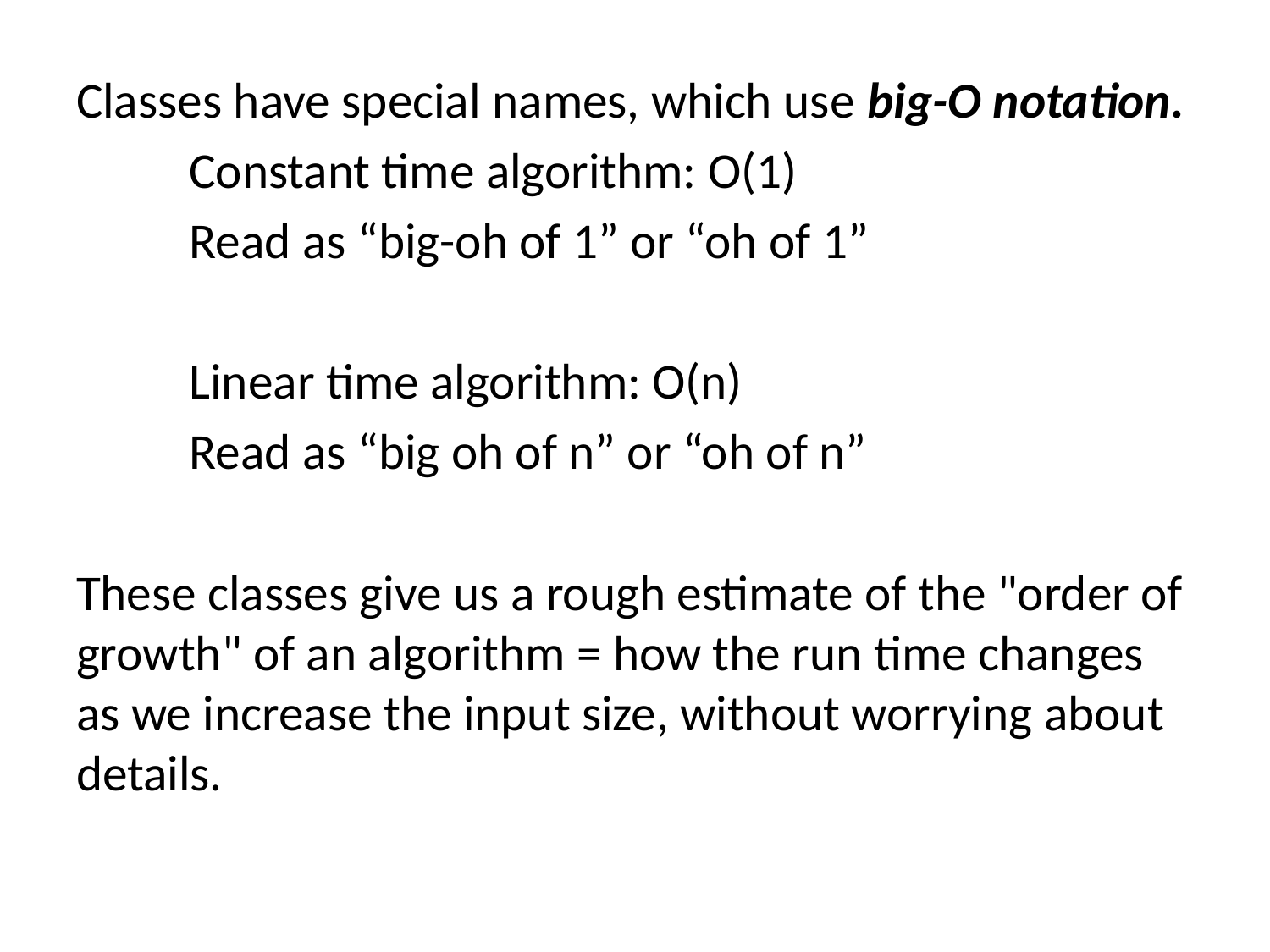

Classes have special names, which use big-O notation.
	Constant time algorithm: O(1)
		Read as “big-oh of 1” or “oh of 1”

	Linear time algorithm: O(n)
		Read as “big oh of n” or “oh of n”

These classes give us a rough estimate of the "order of growth" of an algorithm = how the run time changes as we increase the input size, without worrying about details.